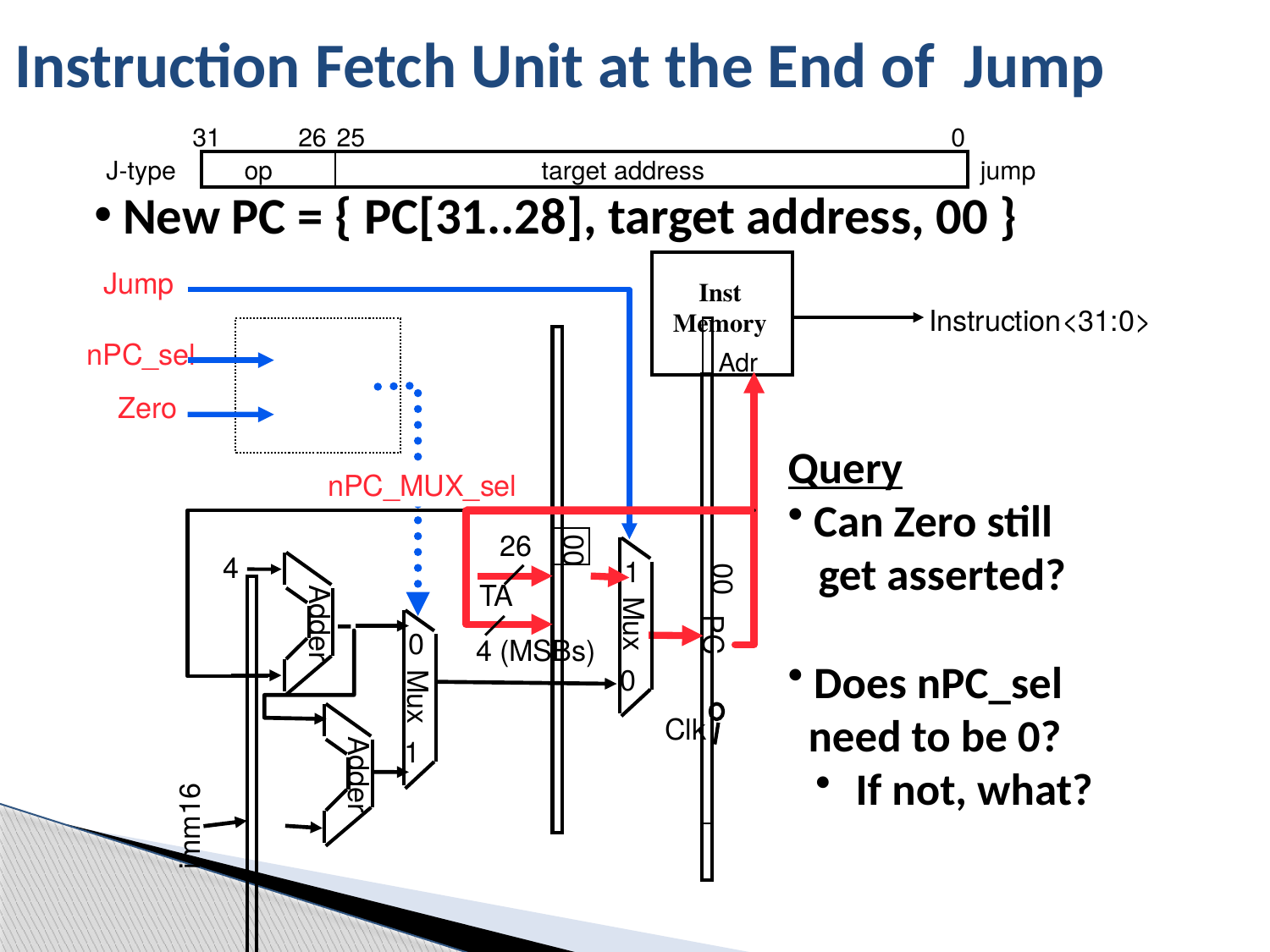

# Instruction Fetch Unit at the End of  Jump
31
26
25
0
J-type
op

target address

jump
New PC = { PC[31..28], target address, 00 }

Inst
Memory
Adr
Jump

Instruction<31:0>

nPC_sel

Zero

Query
 Can Zero still
   get asserted?

 Does nPC_sel
  need to be 0?
 If not, what?
nPC_MUX_sel

26

00

Mux
4
1

Adder
00

TA

Mux
PC

0

4 (MSBs)

0

Adder

Clk

1

imm16